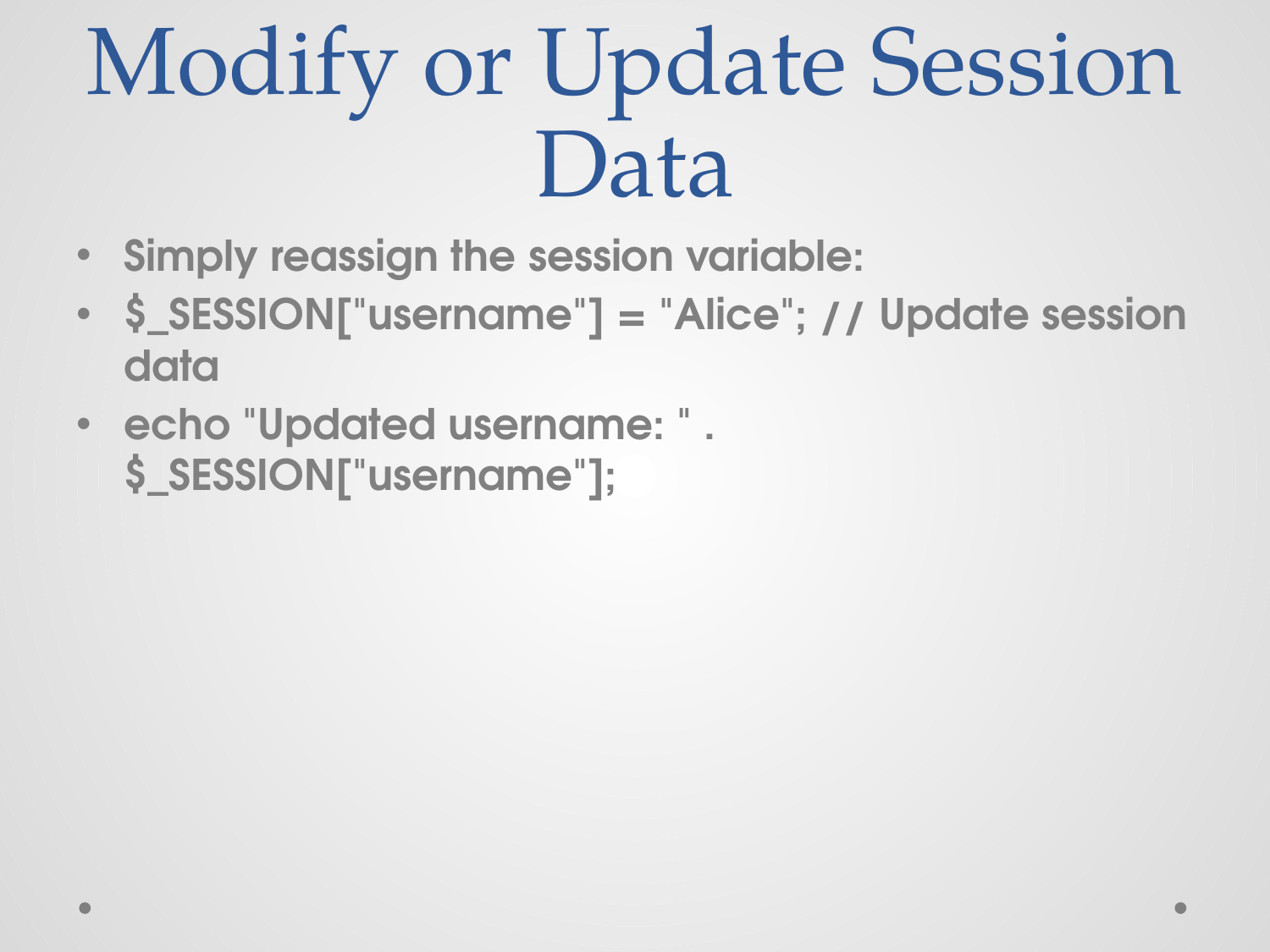

# Modify or Update Session Data
Simply reassign the session variable:
$_SESSION["username"] = "Alice"; // Update session data
echo "Updated username: " . $_SESSION["username"];